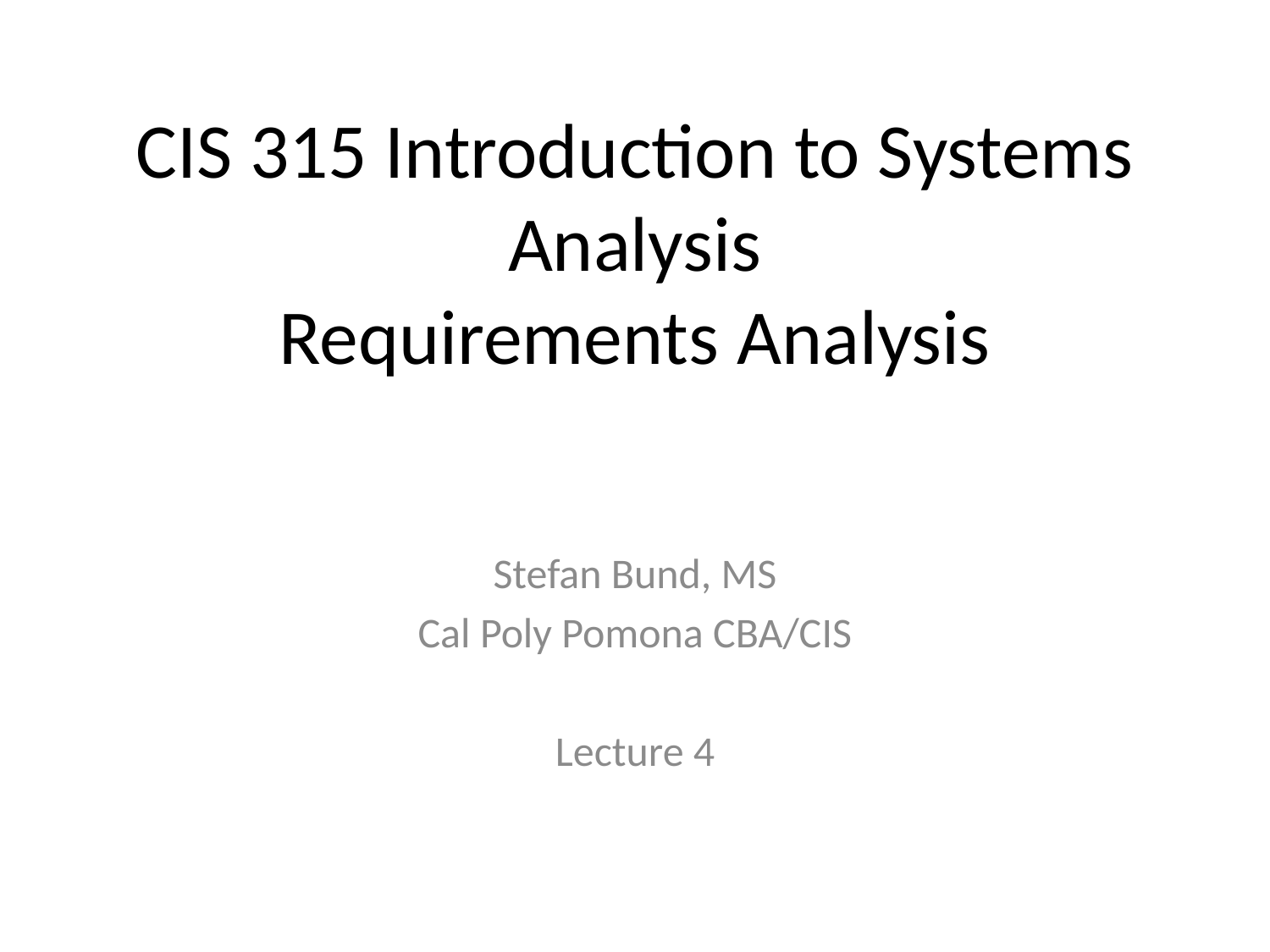

# CIS 315 Introduction to Systems Analysis Requirements Analysis
Stefan Bund, MS
Cal Poly Pomona CBA/CIS

Lecture 4